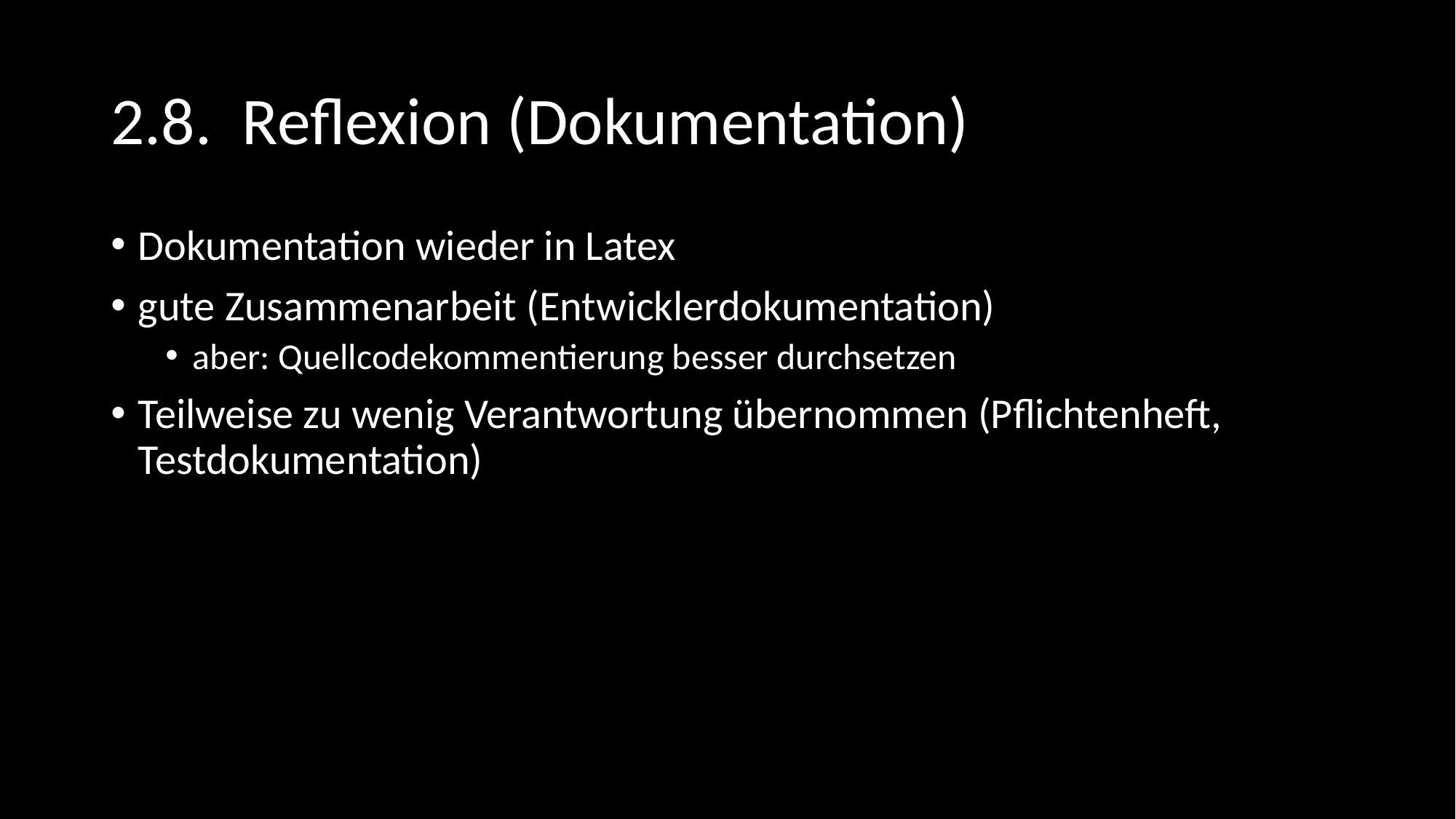

# 2.8.  Reflexion (Dokumentation)
Dokumentation wieder in Latex
gute Zusammenarbeit (Entwicklerdokumentation)
aber: Quellcodekommentierung besser durchsetzen
Teilweise zu wenig Verantwortung übernommen (Pflichtenheft, Testdokumentation)